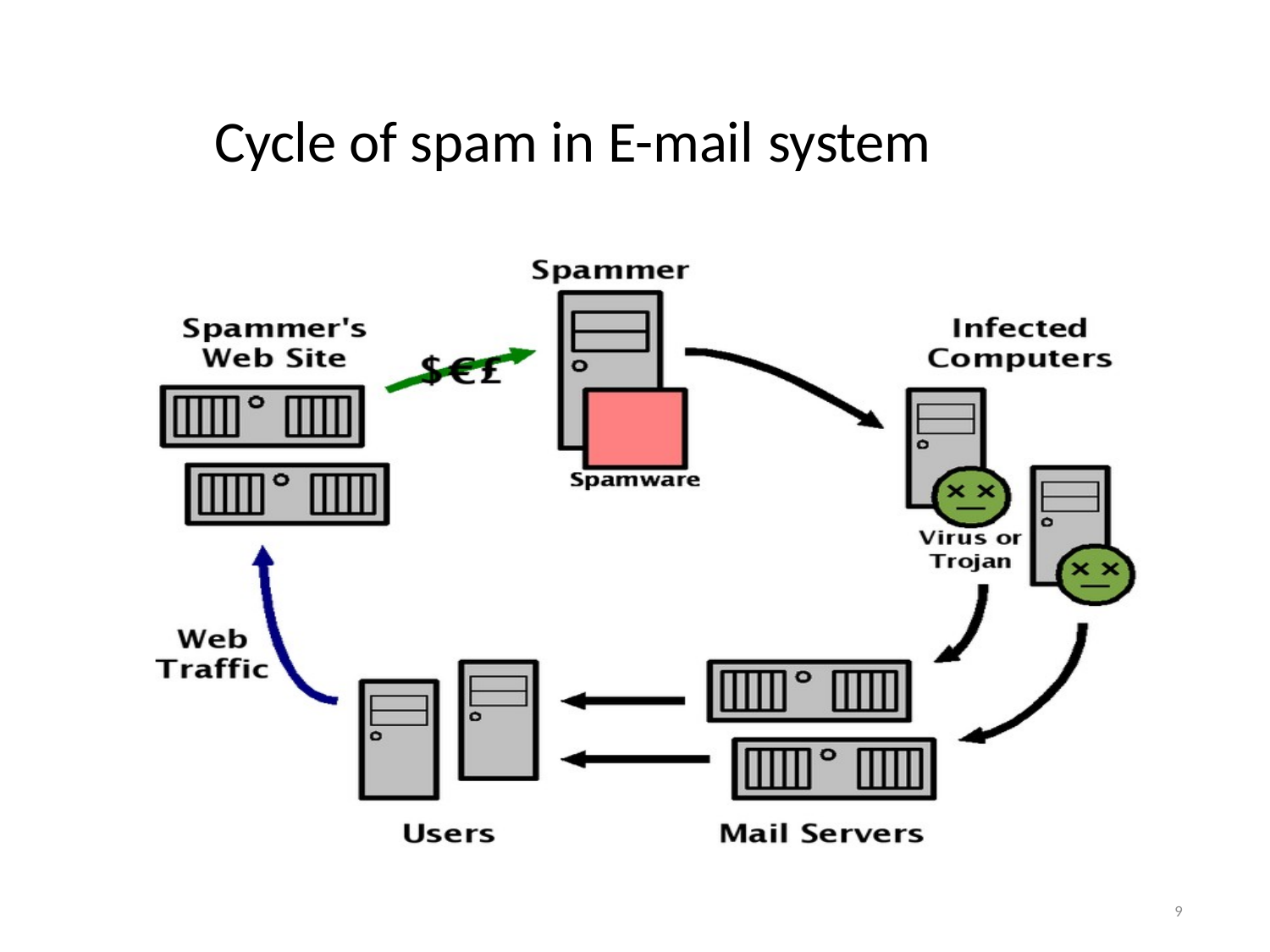

# Cycle of spam in E-mail system

9